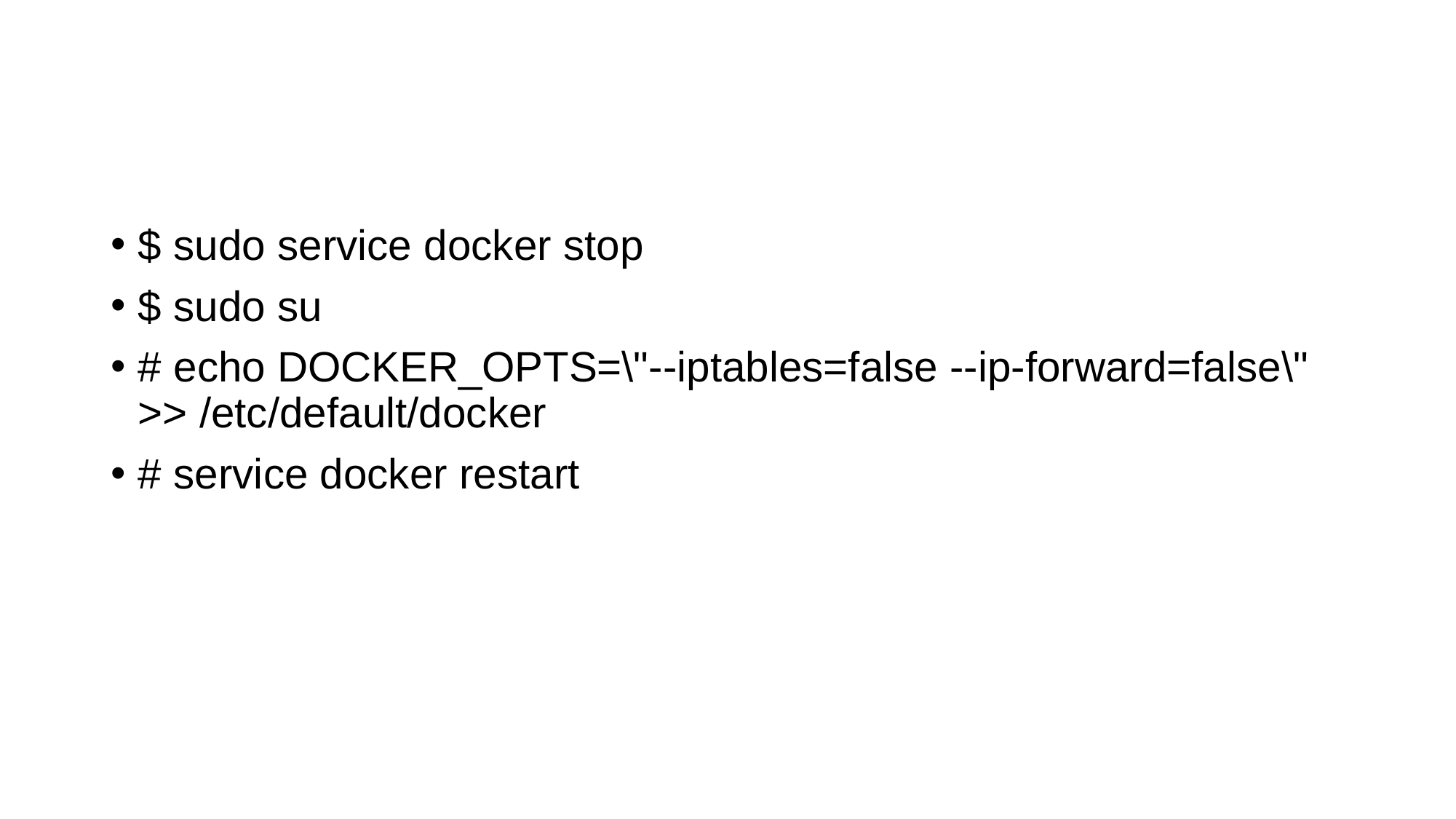

#
$ sudo service docker stop
$ sudo su
# echo DOCKER_OPTS=\"--iptables=false --ip-forward=false\" >> /etc/default/docker
# service docker restart